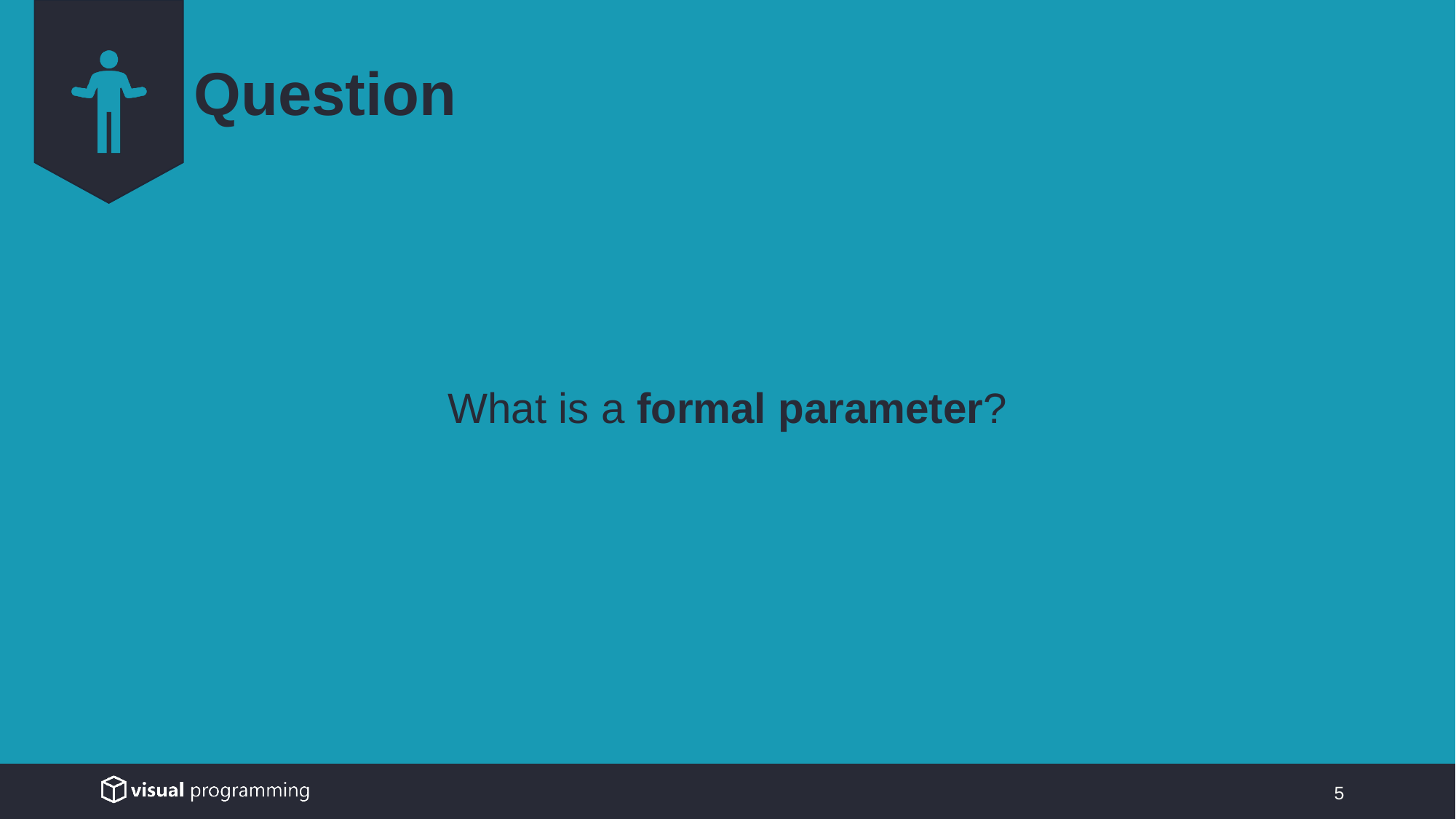

# Question
What is a formal parameter?
5